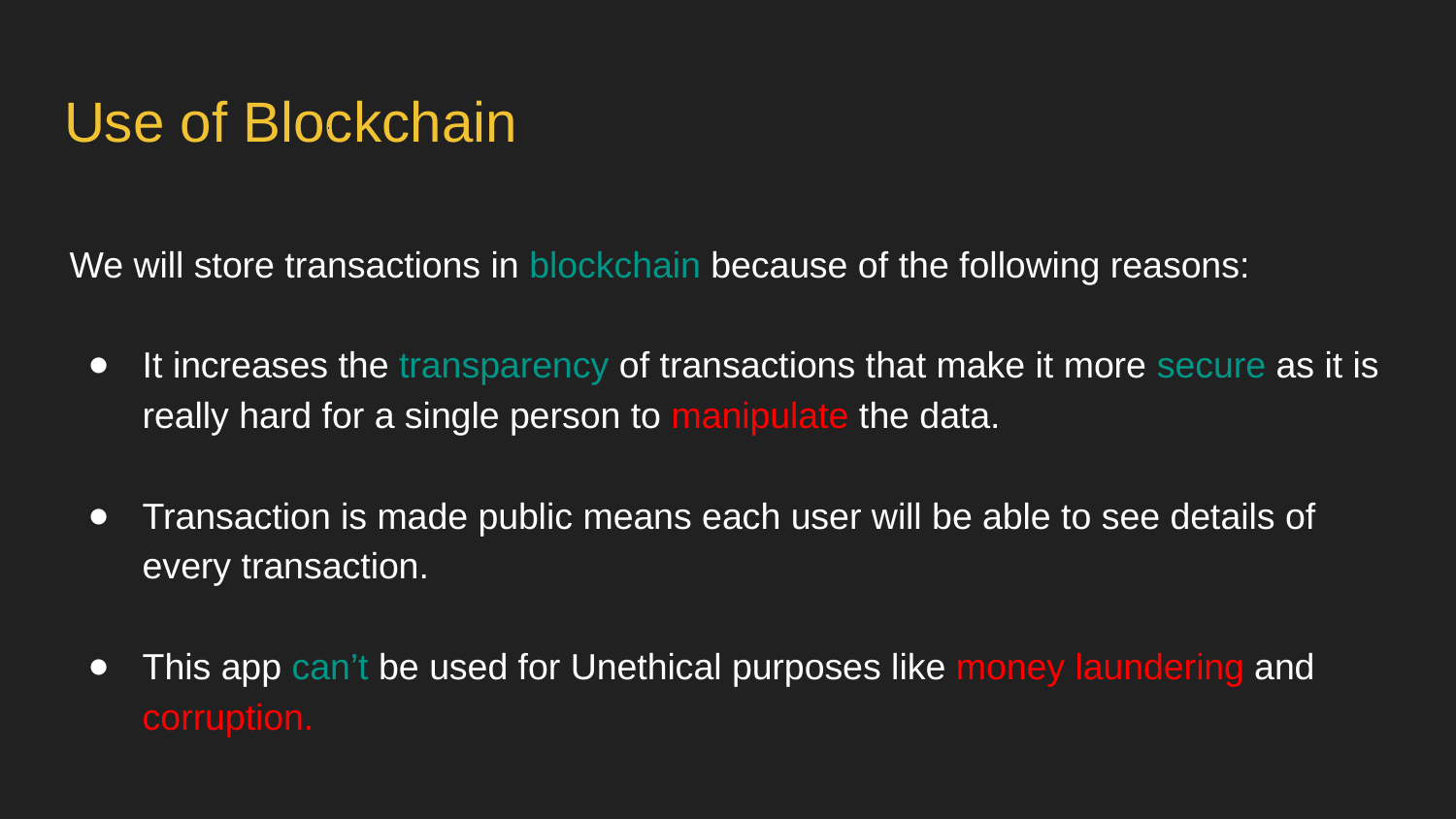

# Use of Blockchain

We will store transactions in blockchain because of the following reasons:

It increases the transparency of transactions that make it more secure as it is really hard for a single person to manipulate the data.

Transaction is made public means each user will be able to see details of every transaction.

This app can’t be used for Unethical purposes like money laundering and corruption.